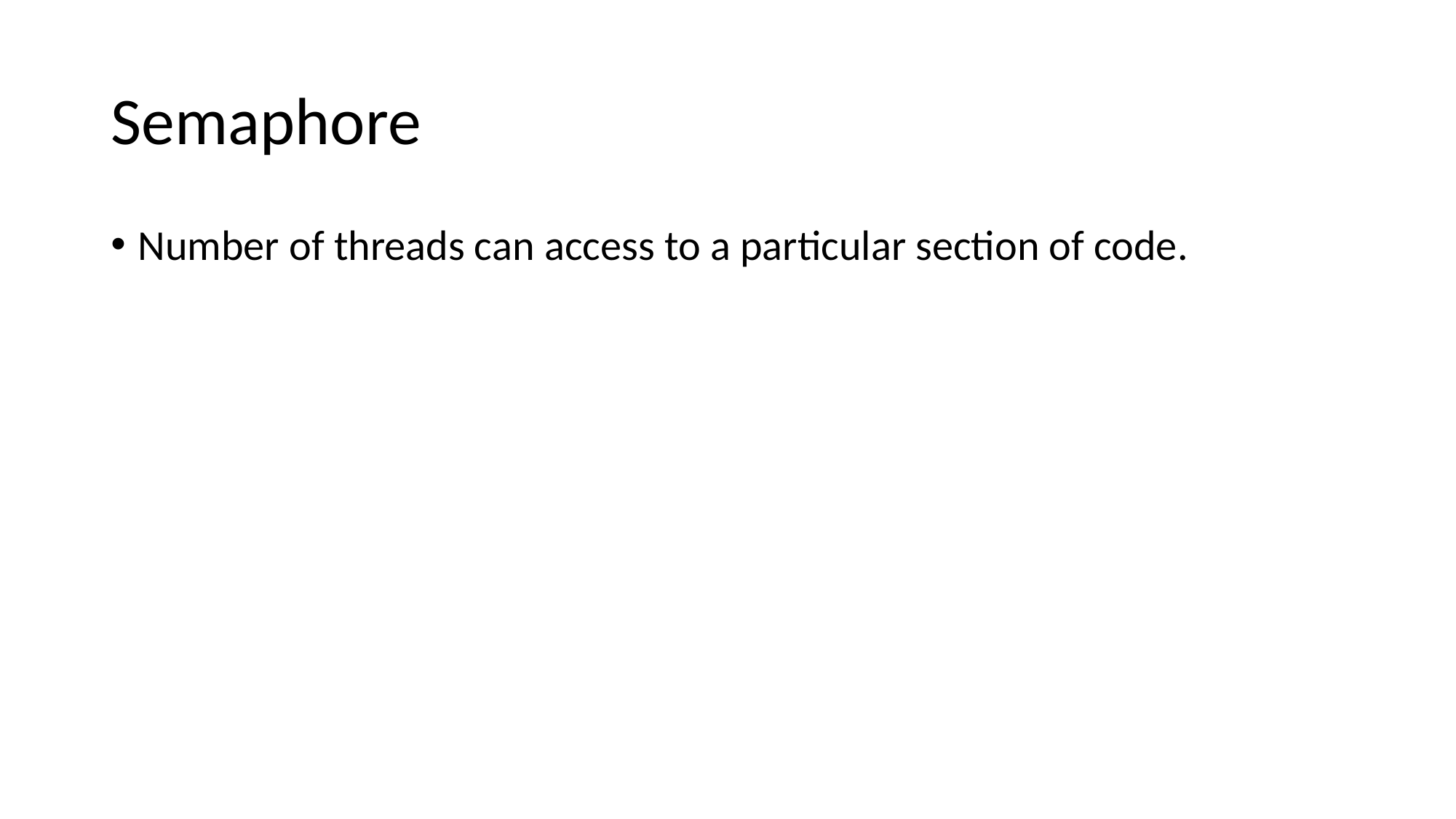

# Semaphore
Number of threads can access to a particular section of code.